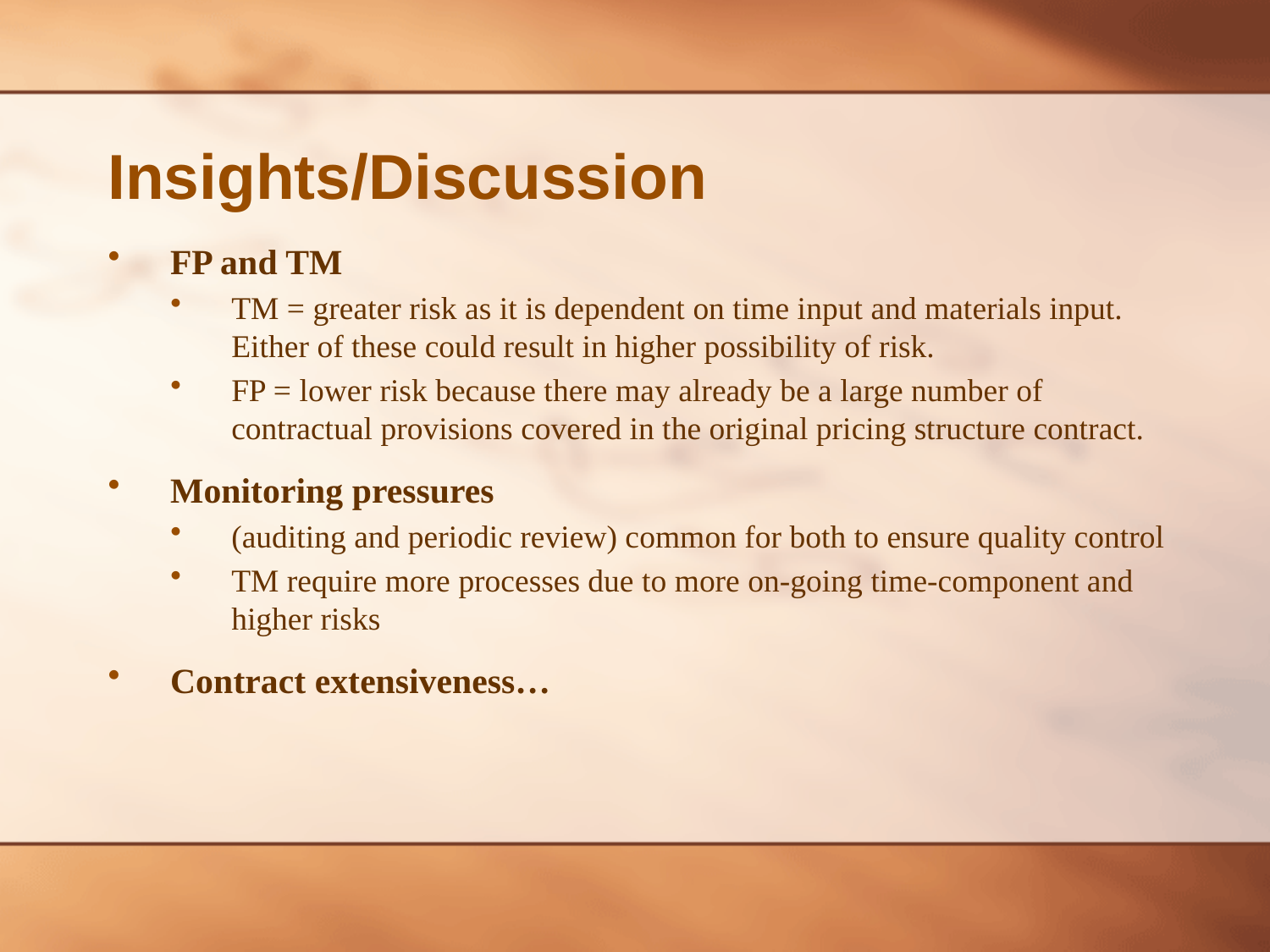

# Insights/Discussion
FP and TM
TM = greater risk as it is dependent on time input and materials input. Either of these could result in higher possibility of risk.
FP = lower risk because there may already be a large number of contractual provisions covered in the original pricing structure contract.
Monitoring pressures
(auditing and periodic review) common for both to ensure quality control
TM require more processes due to more on-going time-component and higher risks
Contract extensiveness…